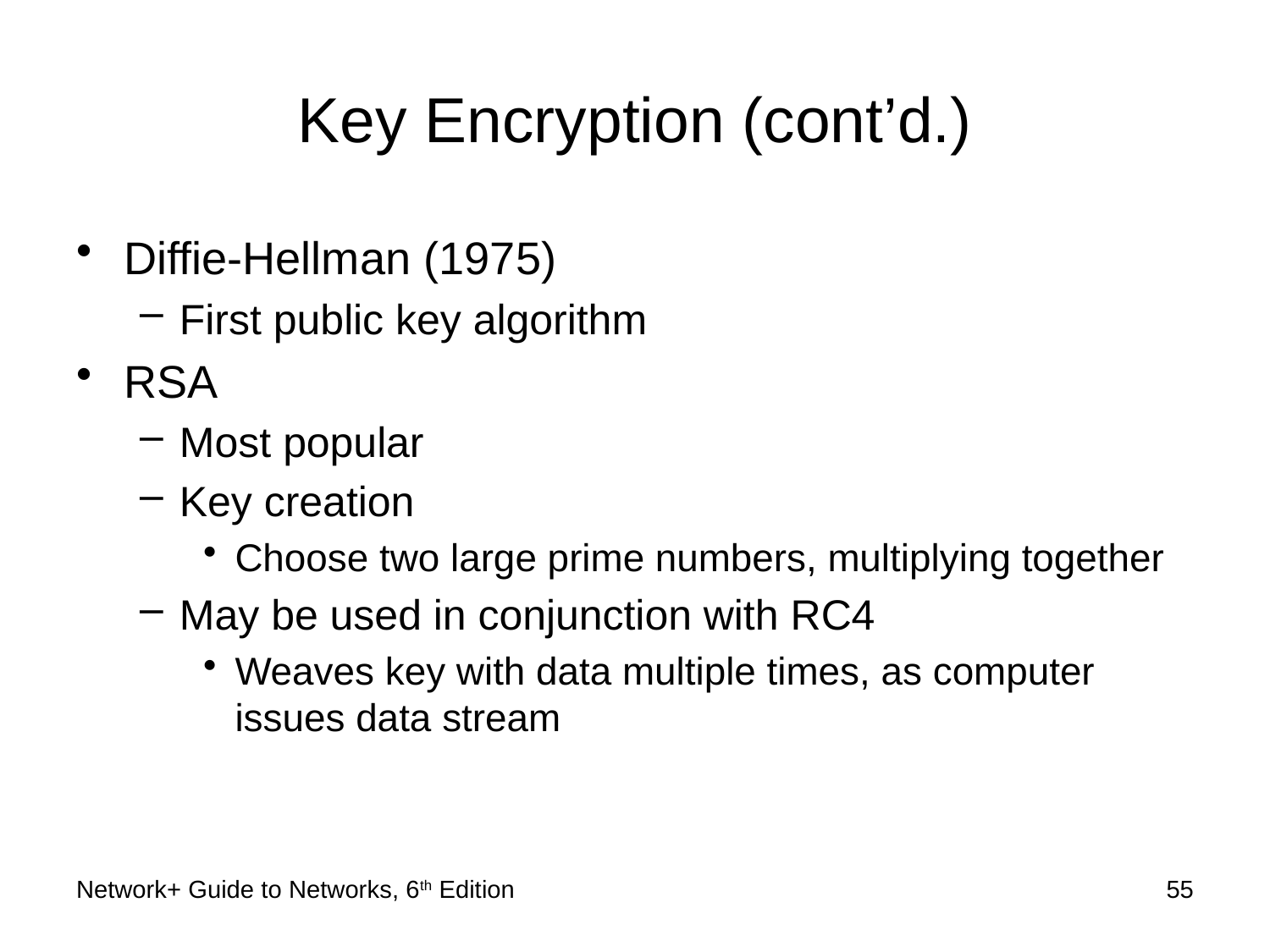

# Key Encryption (cont’d.)
Diffie-Hellman (1975)
First public key algorithm
RSA
Most popular
Key creation
Choose two large prime numbers, multiplying together
May be used in conjunction with RC4
Weaves key with data multiple times, as computer issues data stream
Network+ Guide to Networks, 6th Edition
55